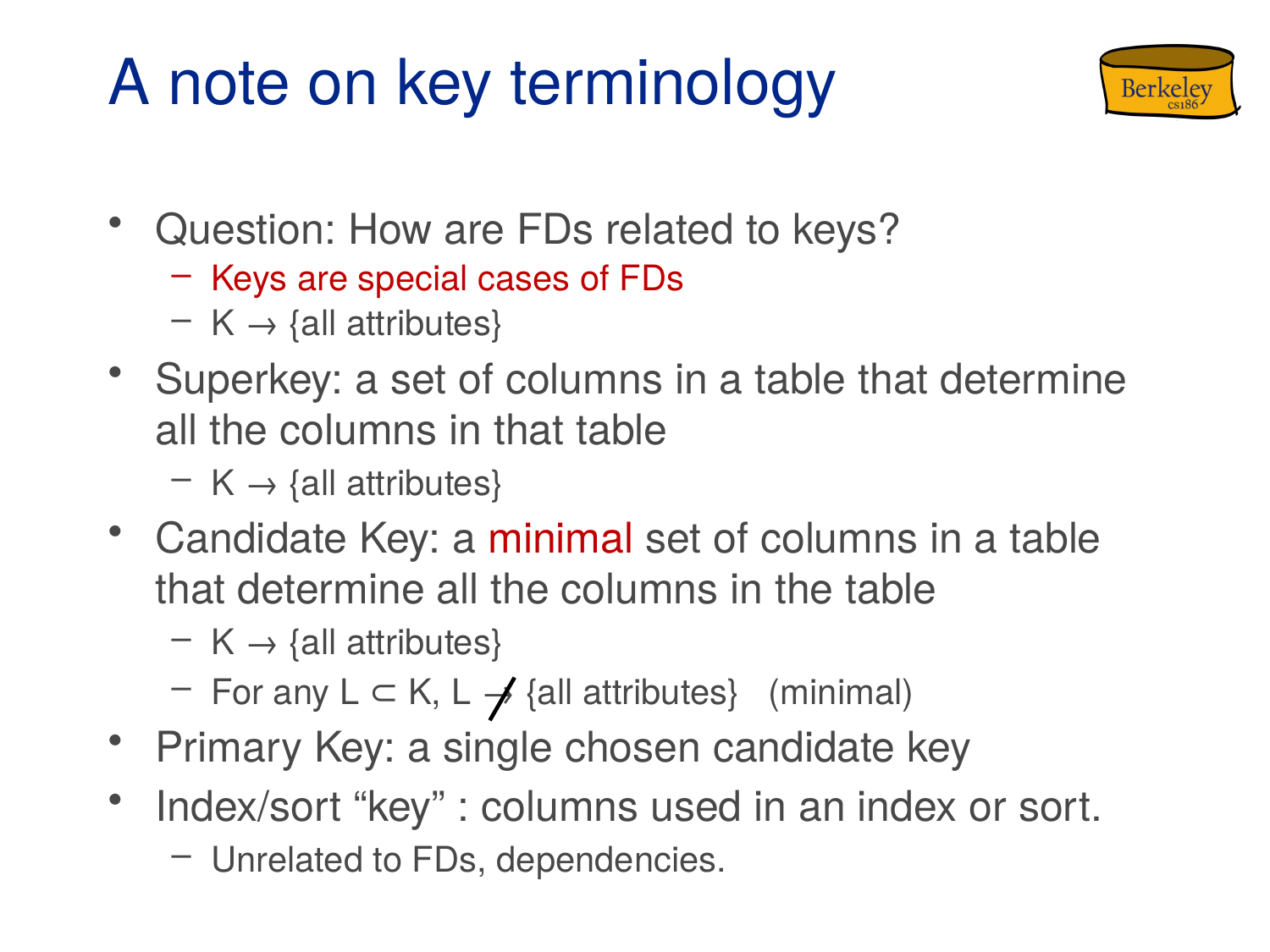

# A note on key terminology
Question: How are FDs related to keys?
Keys are special cases of FDs
K → {all attributes}
Superkey: a set of columns in a table that determine all the columns in that table
K → {all attributes}
Candidate Key: a minimal set of columns in a table that determine all the columns in the table
K → {all attributes}
For any L ⊂ K, L → {all attributes}   (minimal)
Primary Key: a single chosen candidate key
Index/sort “key” : columns used in an index or sort.
Unrelated to FDs, dependencies.